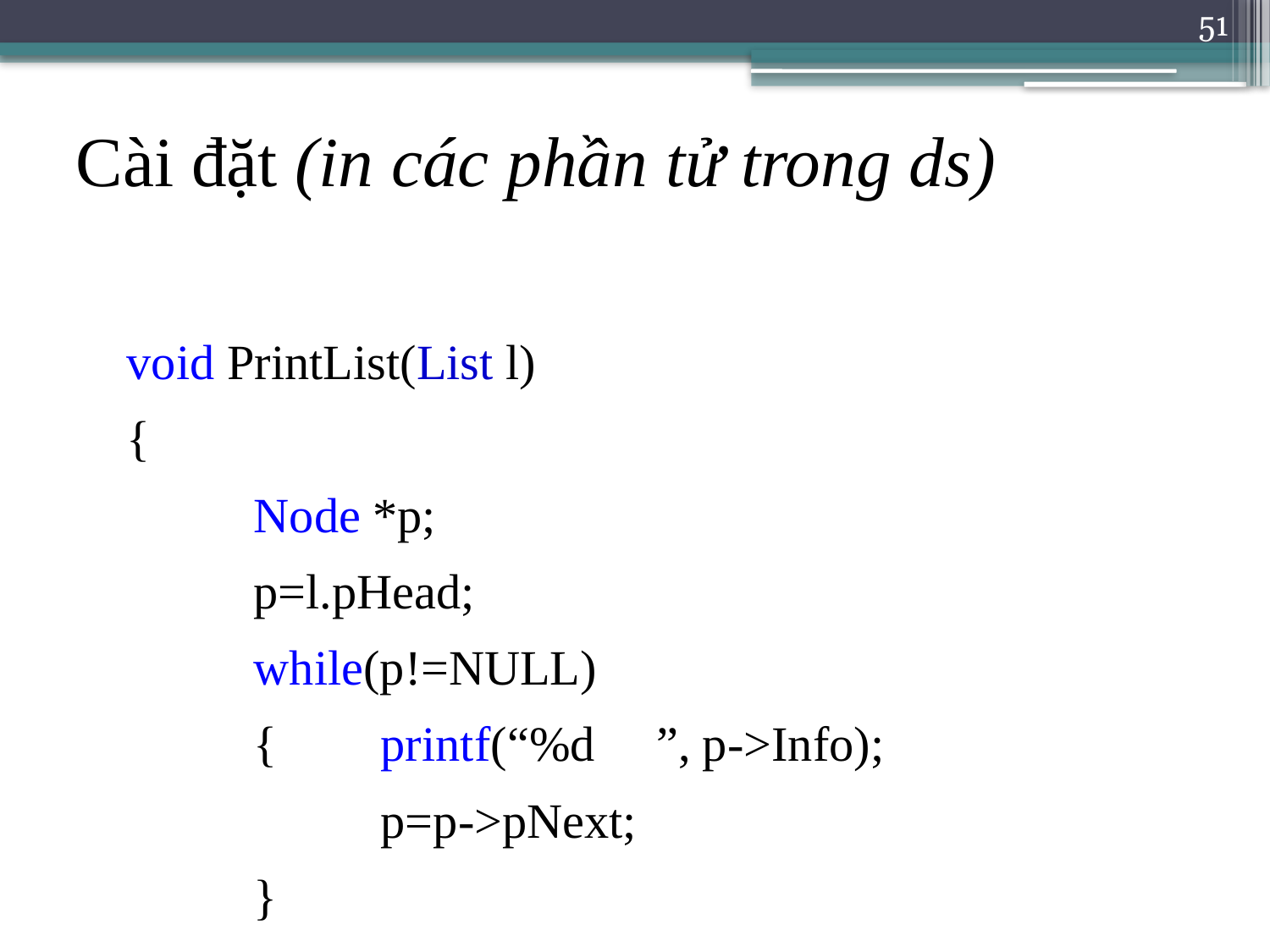

51
# Cài đặt (in các phần tử trong ds)
	void PrintList(List l)
	{
		Node *p;
		p=l.pHead;
		while(p!=NULL)
		{	printf(“%d     ”, p->Info);
			p=p->pNext;
		}
	}